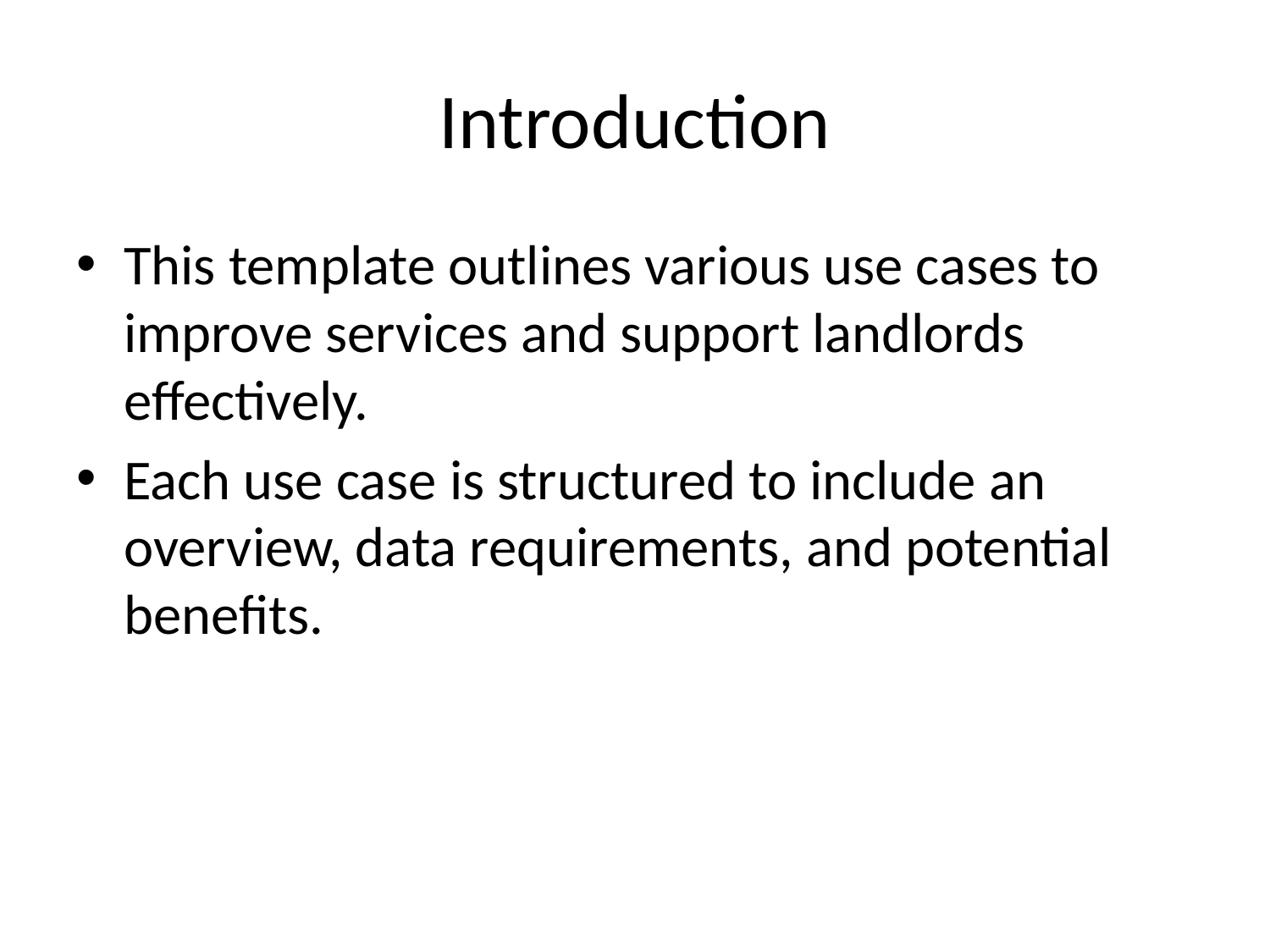

# Introduction
This template outlines various use cases to improve services and support landlords effectively.
Each use case is structured to include an overview, data requirements, and potential benefits.